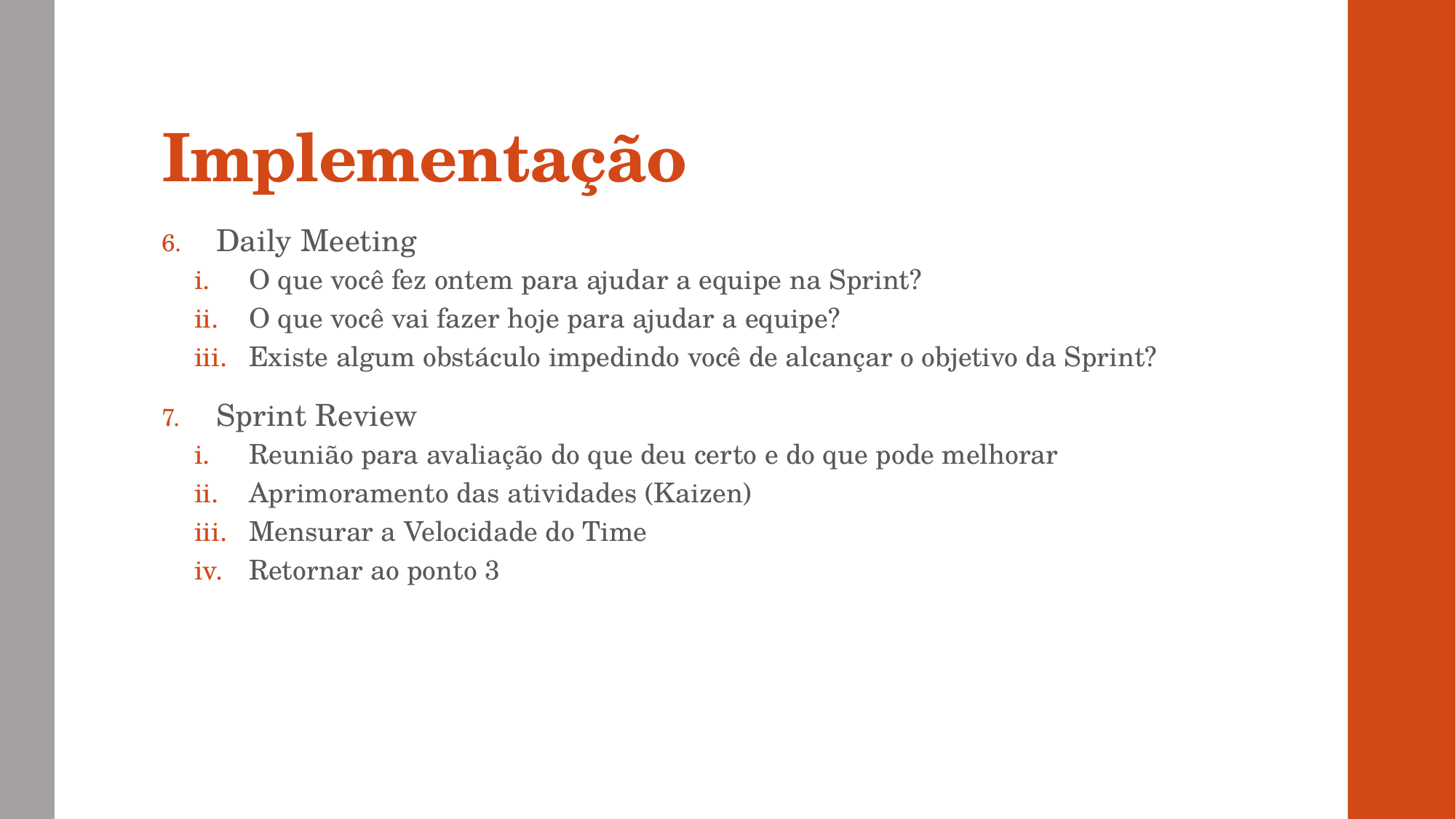

# Implementação
Daily Meeting
O que você fez ontem para ajudar a equipe na Sprint?
O que você vai fazer hoje para ajudar a equipe?
Existe algum obstáculo impedindo você de alcançar o objetivo da Sprint?
Sprint Review
Reunião para avaliação do que deu certo e do que pode melhorar
Aprimoramento das atividades (Kaizen)
Mensurar a Velocidade do Time
Retornar ao ponto 3